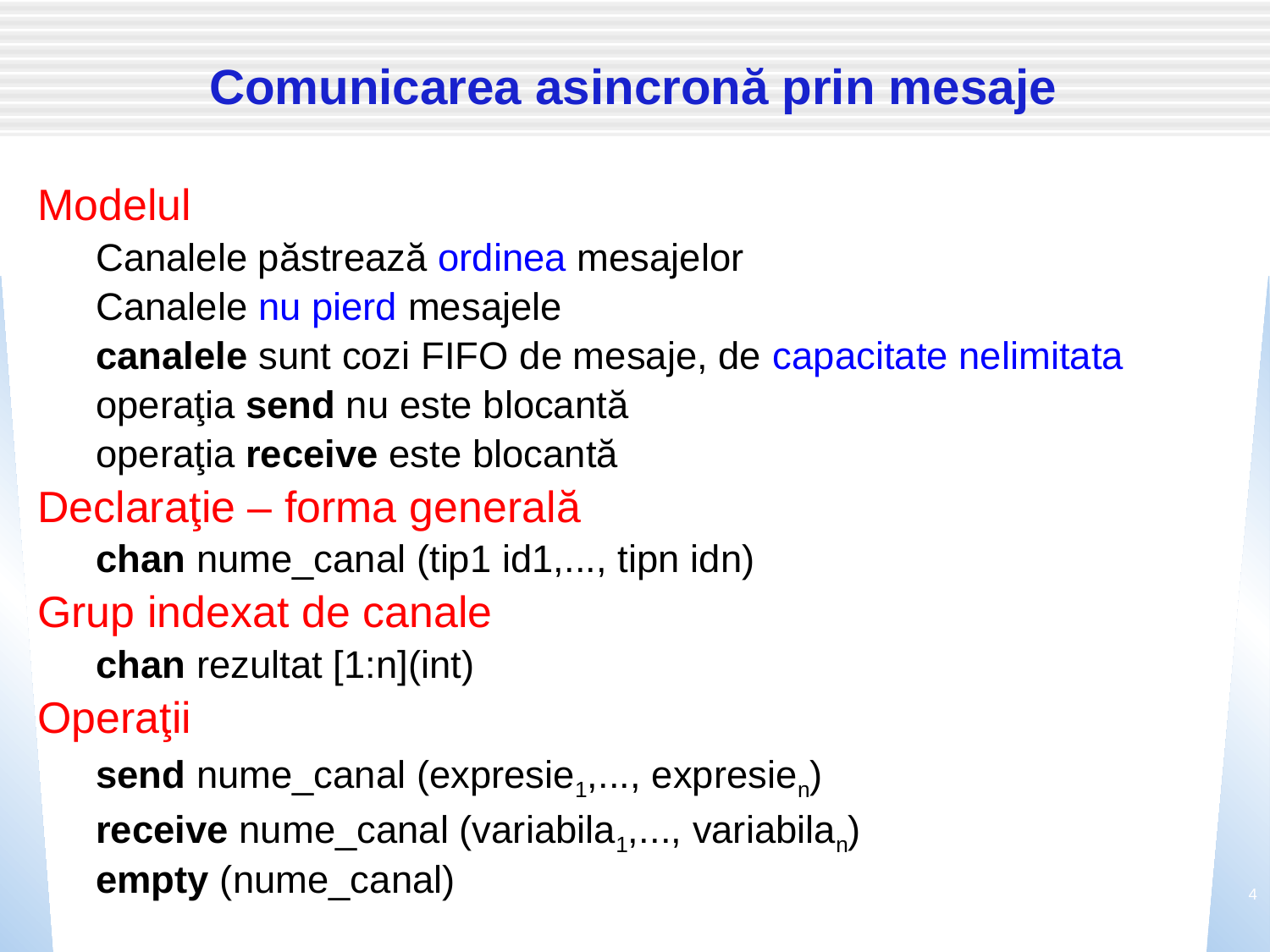

# Comunicarea asincronă prin mesaje

Modelul
Canalele păstrează ordinea mesajelor
Canalele nu pierd mesajele
canalele sunt cozi FIFO de mesaje, de capacitate nelimitata
operaţia send nu este blocantă
operaţia receive este blocantă
Declaraţie – forma generală
chan nume_canal (tip1 id1,..., tipn idn)
Grup indexat de canale
chan rezultat [1:n](int)
Operaţii
send nume_canal (expresie1,..., expresien)
receive nume_canal (variabila1,..., variabilan)
empty (nume_canal)
4
Algoritmi Paraleli si distribuiti